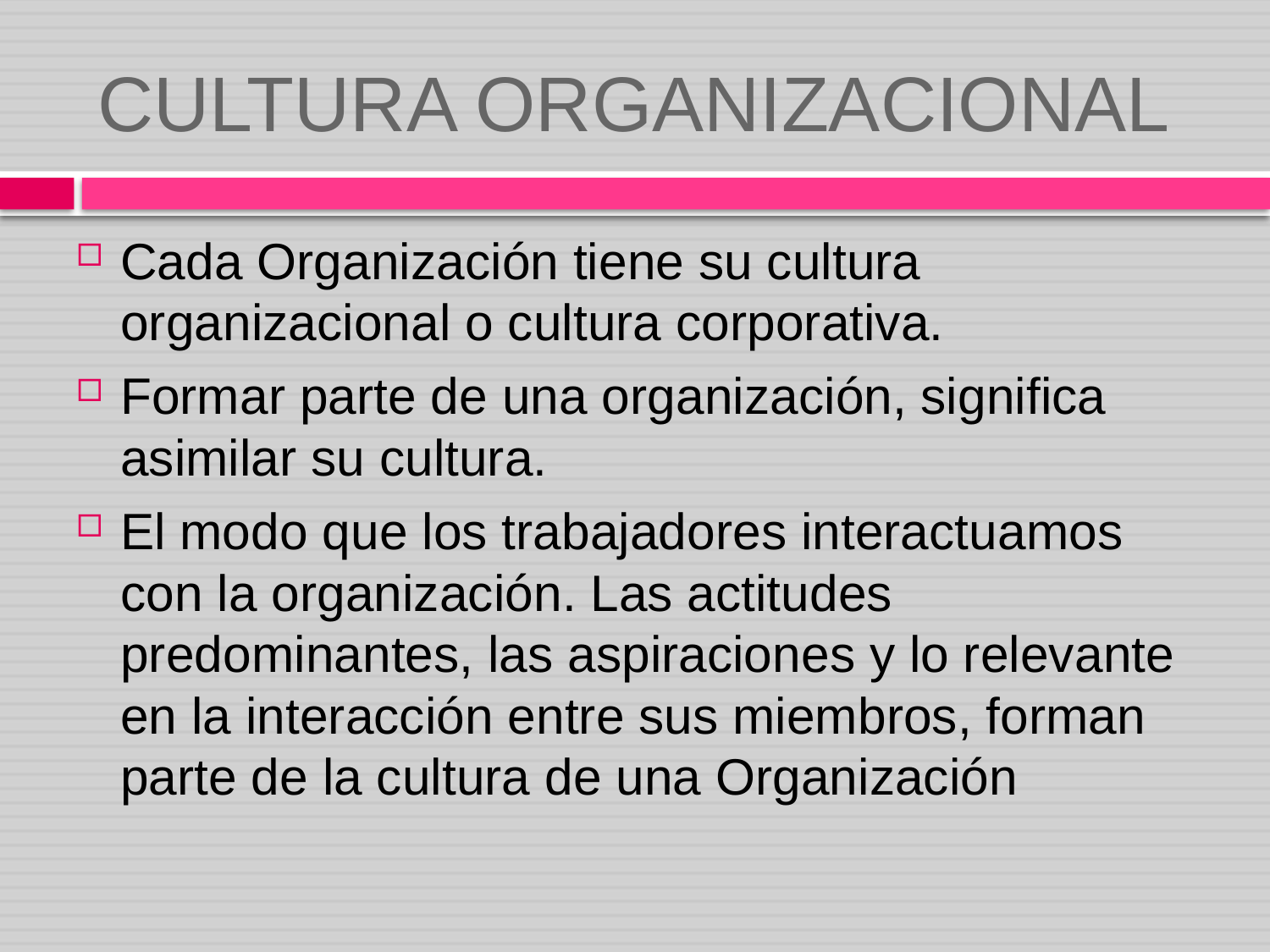

# CULTURA ORGANIZACIONAL
Cada Organización tiene su cultura organizacional o cultura corporativa.
Formar parte de una organización, significa asimilar su cultura.
El modo que los trabajadores interactuamos con la organización. Las actitudes predominantes, las aspiraciones y lo relevante en la interacción entre sus miembros, forman parte de la cultura de una Organización